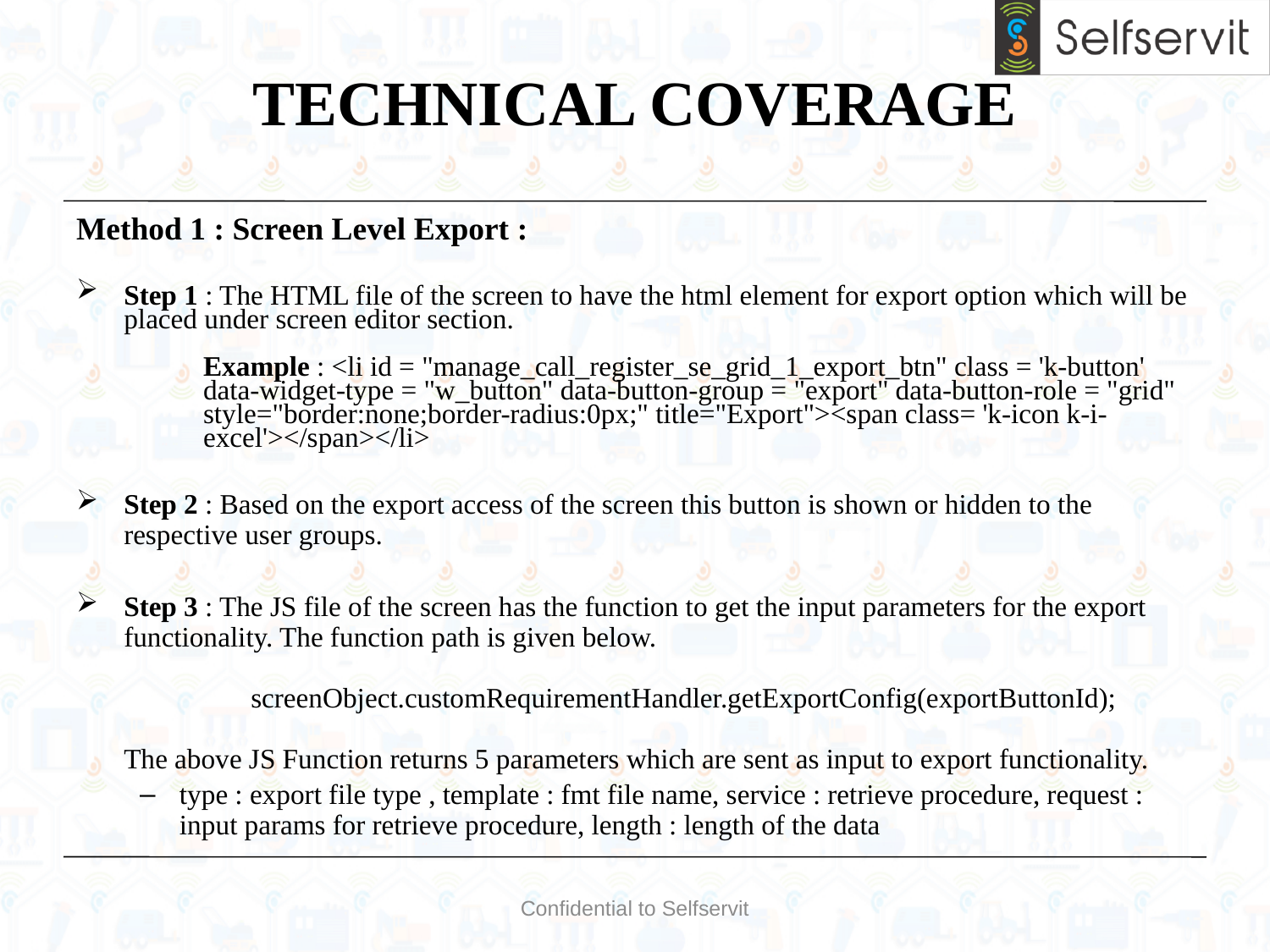

# TECHNICAL COVERAGE
Method 1 : Screen Level Export :

Step 1 : The HTML file of the screen to have the html element for export option which will be placed under screen editor section.
	Example : <li id = "manage_call_register_se_grid_1_export_btn" class = 'k-button' 	data-widget-type = "w_button" data-button-group = "export" data-button-role = "grid" 	style="border:none;border-radius:0px;" title="Export"><span class= 'k-icon k-i-	excel'></span></li>

Step 2 : Based on the export access of the screen this button is shown or hidden to the respective user groups.

Step 3 : The JS file of the screen has the function to get the input parameters for the export functionality. The function path is given below.
	screenObject.customRequirementHandler.getExportConfig(exportButtonId);
The above JS Function returns 5 parameters which are sent as input to export functionality.
type : export file type , template : fmt file name, service : retrieve procedure, request : input params for retrieve procedure, length : length of the data

Confidential to Selfservit
2